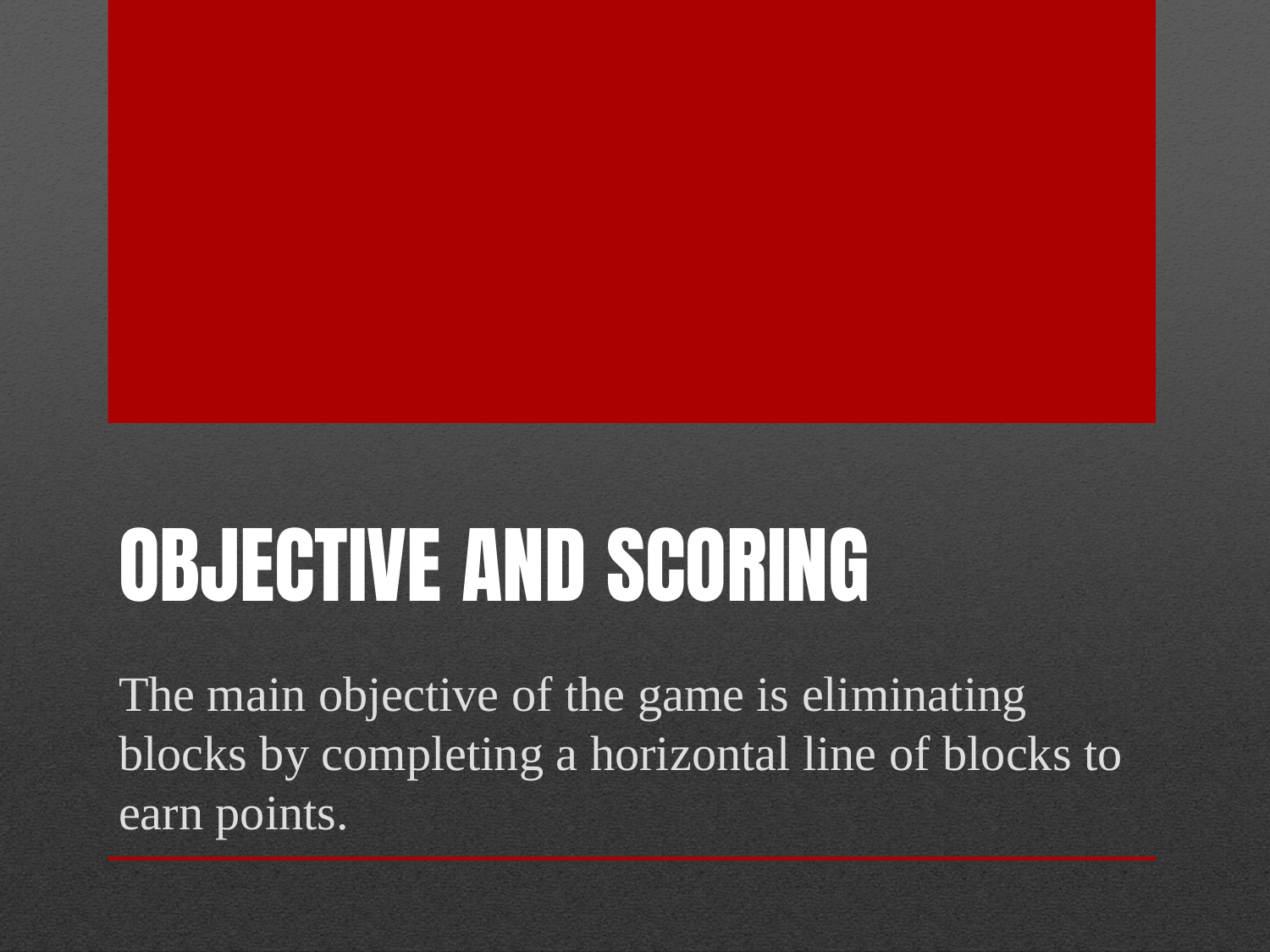

# Objective and scoring
The main objective of the game is eliminating blocks by completing a horizontal line of blocks to earn points.